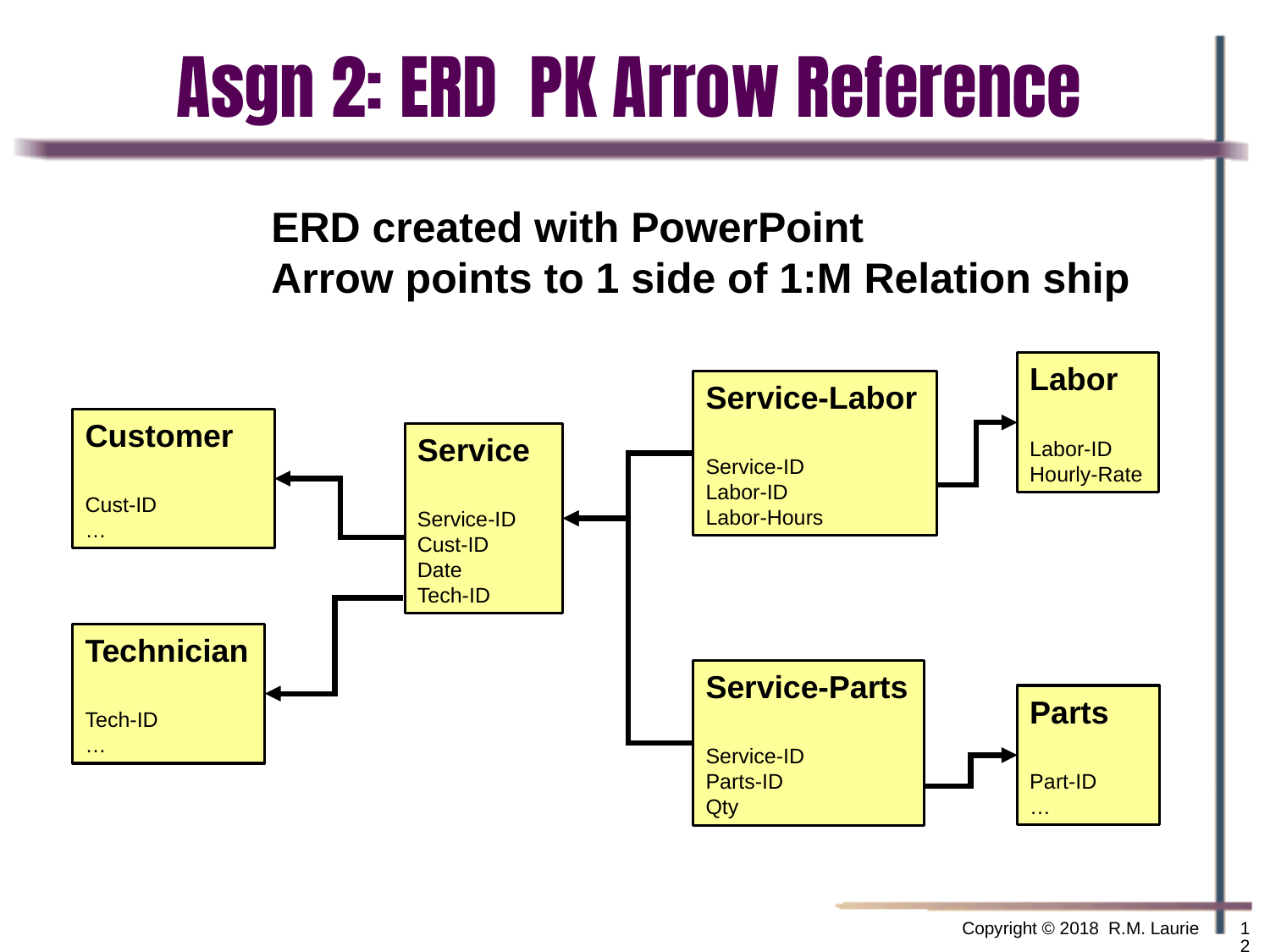

# Asgn 2: ERD  PK Arrow Reference
ERD created with PowerPoint
Arrow points to 1 side of 1:M Relation ship
Labor
Labor-ID
Hourly-Rate
Service-Labor
Service-ID
Labor-ID
Labor-Hours
Customer
Cust-ID
…
Service
Service-ID
Cust-ID
Date
Tech-ID
Technician
Tech-ID
…
Service-Parts
Service-ID
Parts-ID
Qty
Parts
Part-ID
…
Copyright © 2018  R.M. Laurie
12